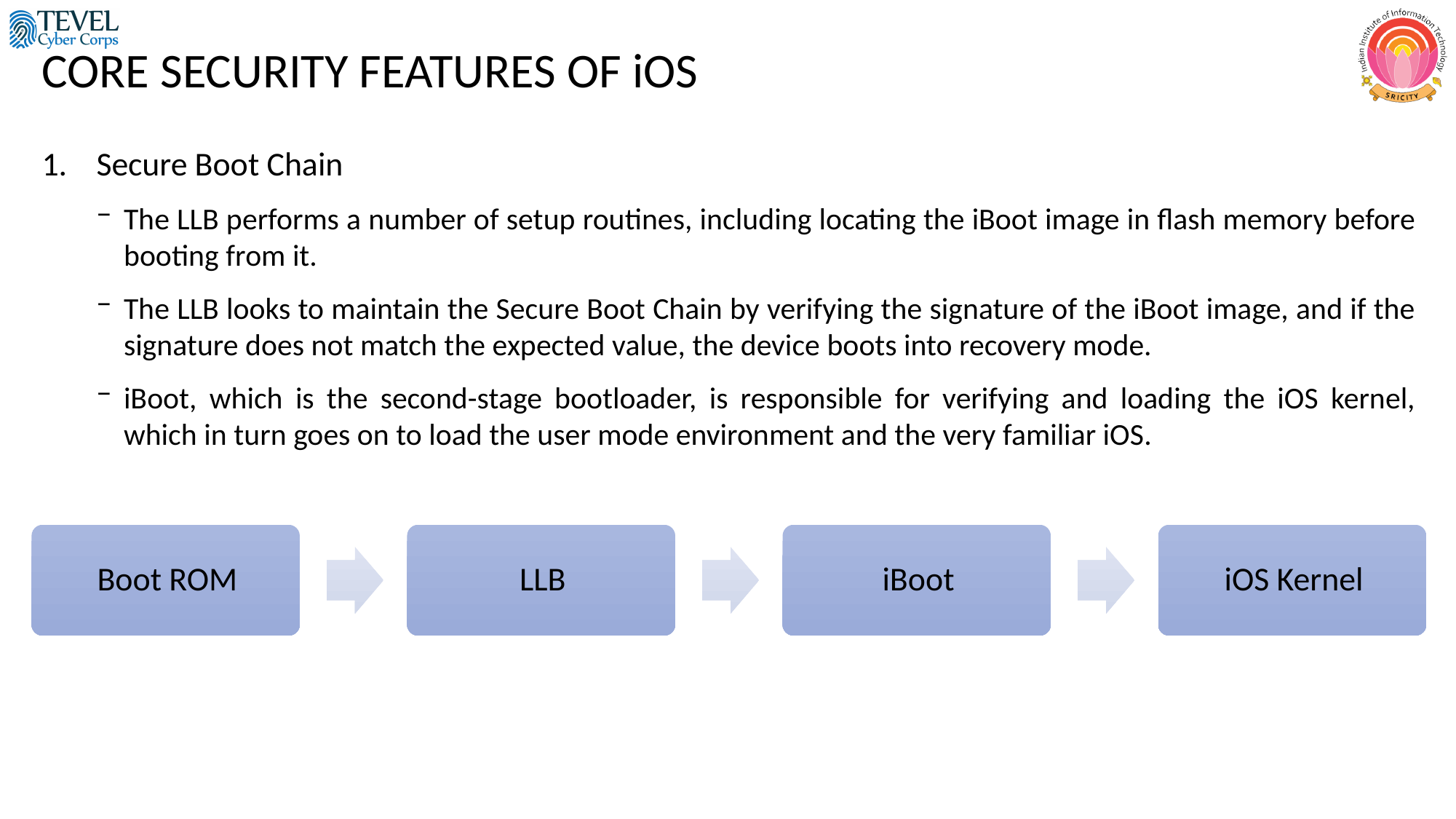

# CORE SECURITY FEATURES OF iOS
Secure Boot Chain
The LLB performs a number of setup routines, including locating the iBoot image in flash memory before booting from it.
The LLB looks to maintain the Secure Boot Chain by verifying the signature of the iBoot image, and if the signature does not match the expected value, the device boots into recovery mode.
iBoot, which is the second-stage bootloader, is responsible for verifying and loading the iOS kernel, which in turn goes on to load the user mode environment and the very familiar iOS.
Boot ROM

LLB

iBoot

iOS Kernel